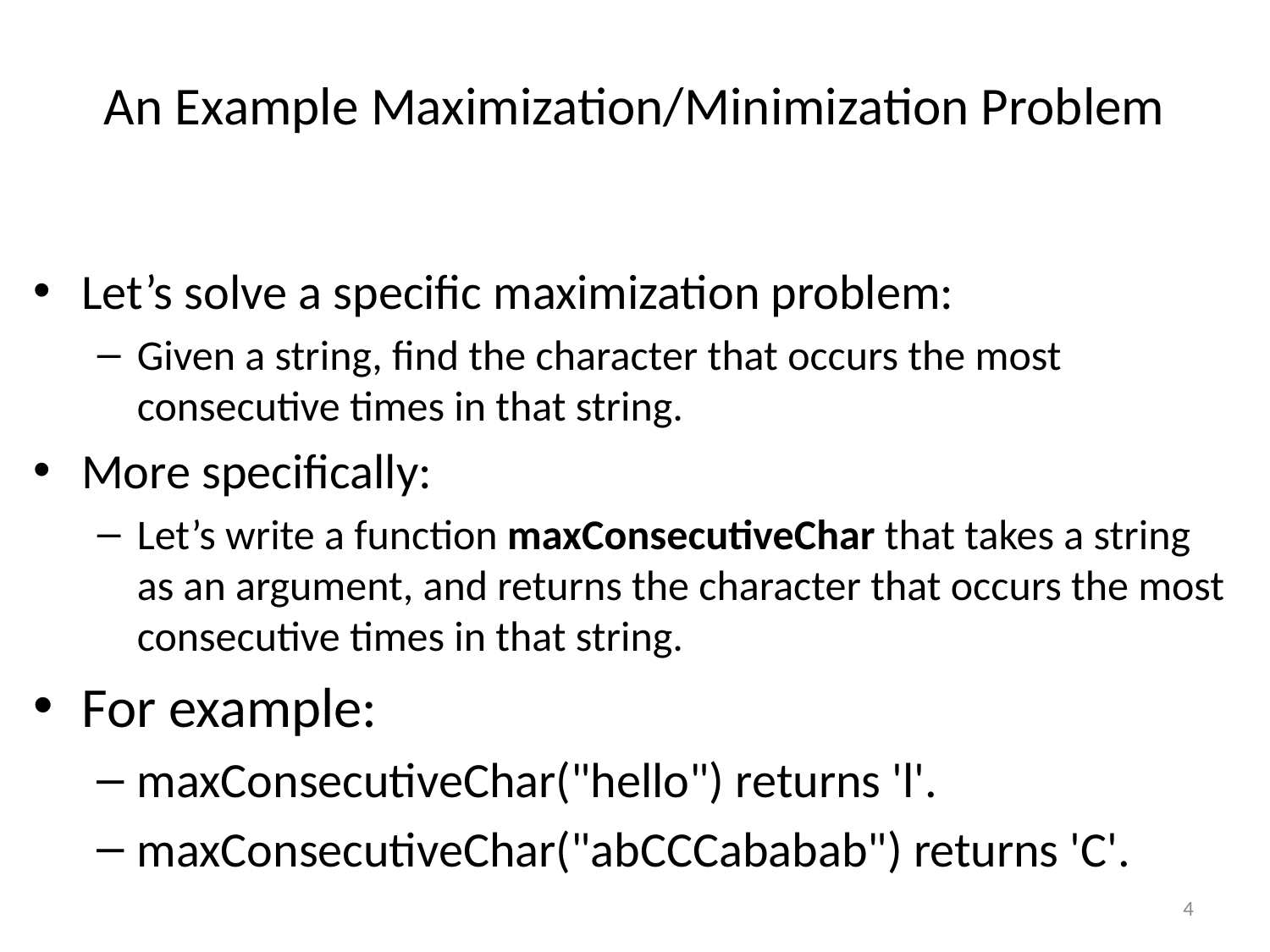

# An Example Maximization/Minimization Problem
Let’s solve a specific maximization problem:
Given a string, find the character that occurs the most consecutive times in that string.
More specifically:
Let’s write a function maxConsecutiveChar that takes a string as an argument, and returns the character that occurs the most consecutive times in that string.
For example:
maxConsecutiveChar("hello") returns 'l'.
maxConsecutiveChar("abCCCababab") returns 'C'.

4